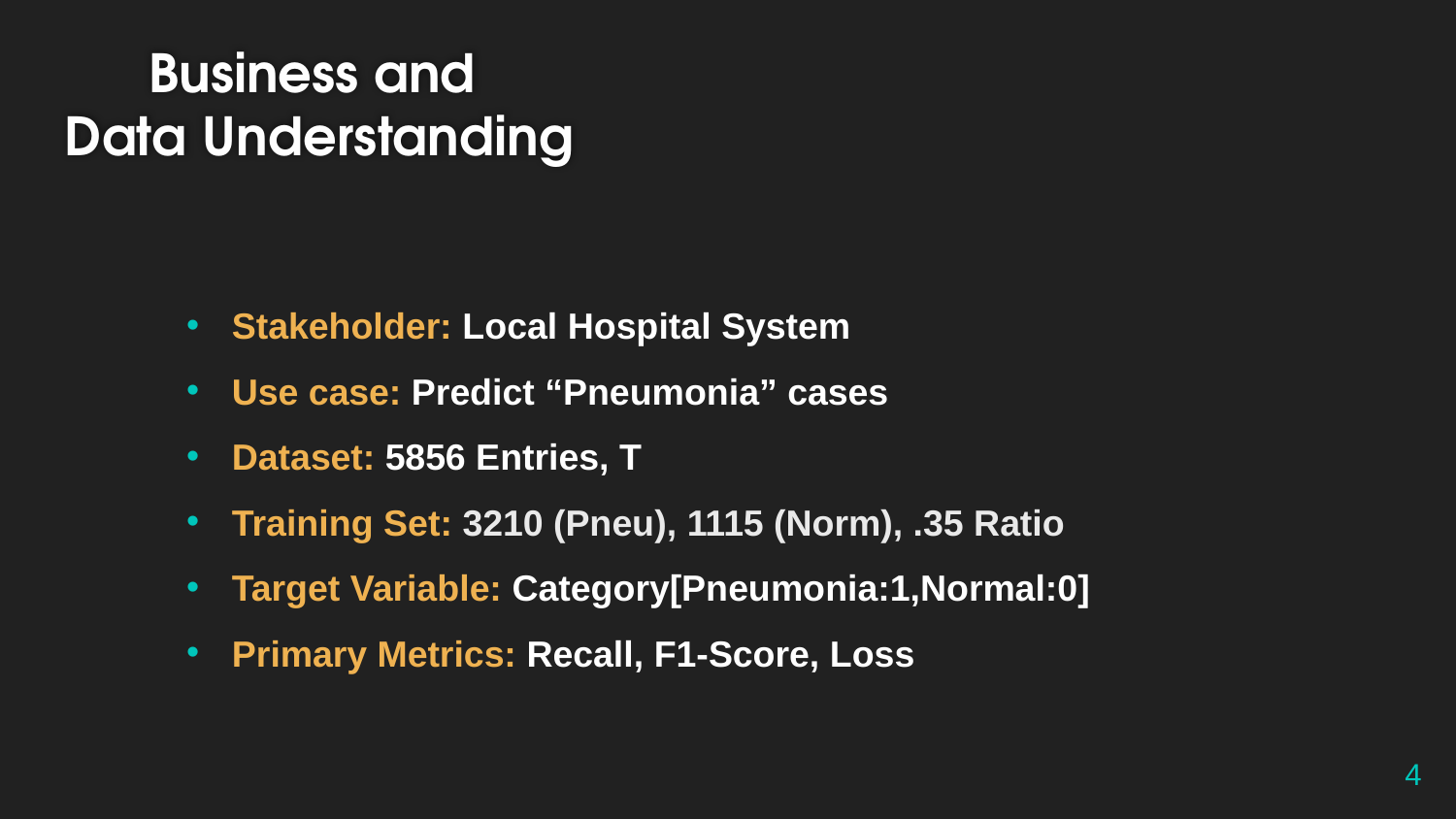

# Business and Data Understanding
Stakeholder: Local Hospital System
Use case: Predict “Pneumonia” cases
Dataset: 5856 Entries, T
Training Set: 3210 (Pneu), 1115 (Norm), .35 Ratio
Target Variable: Category[Pneumonia:1,Normal:0]
Primary Metrics: Recall, F1-Score, Loss
4